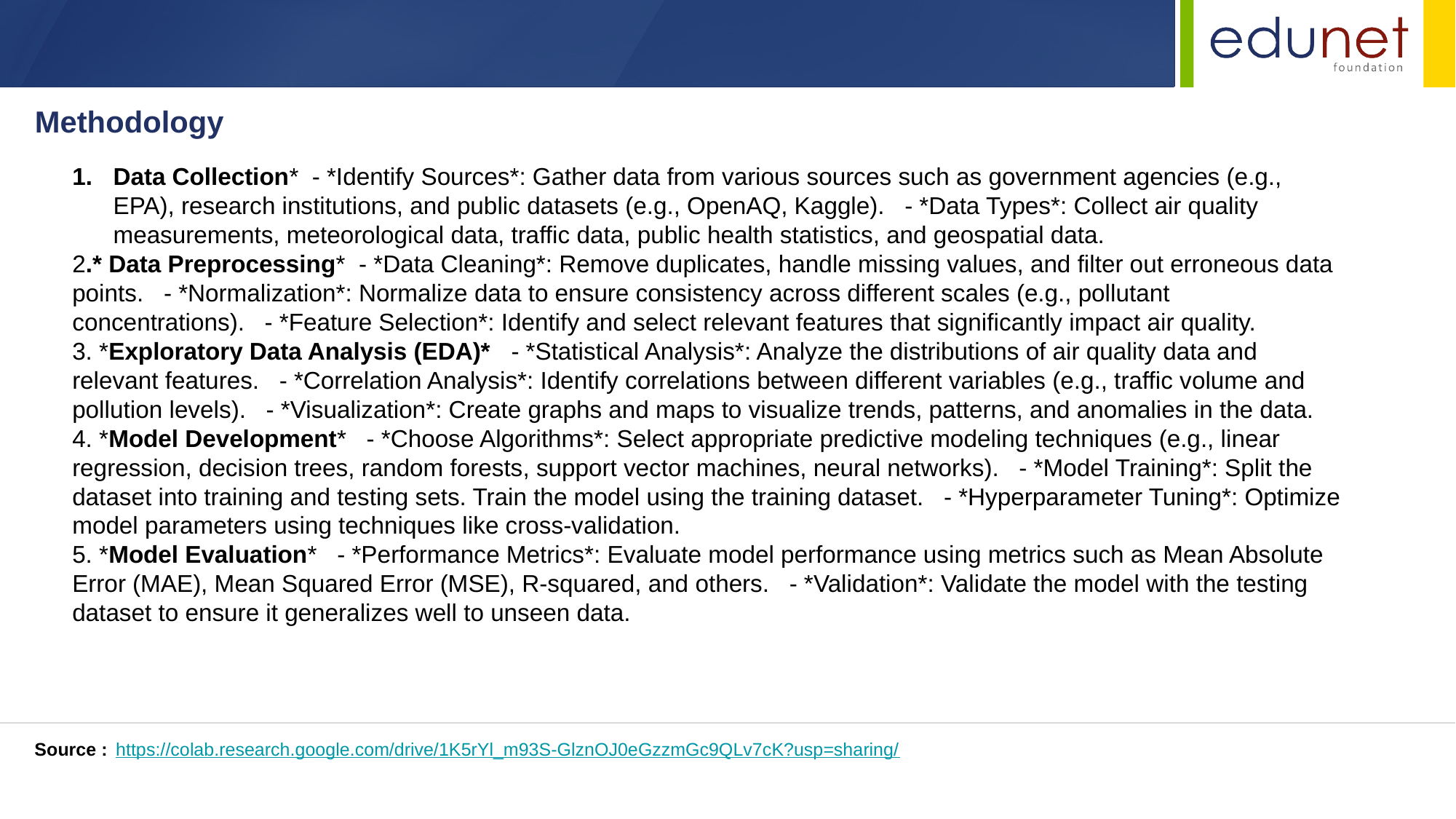

Methodology
Data Collection*  - *Identify Sources*: Gather data from various sources such as government agencies (e.g., EPA), research institutions, and public datasets (e.g., OpenAQ, Kaggle).   - *Data Types*: Collect air quality measurements, meteorological data, traffic data, public health statistics, and geospatial data.
2.* Data Preprocessing*  - *Data Cleaning*: Remove duplicates, handle missing values, and filter out erroneous data points.   - *Normalization*: Normalize data to ensure consistency across different scales (e.g., pollutant concentrations).   - *Feature Selection*: Identify and select relevant features that significantly impact air quality.
3. *Exploratory Data Analysis (EDA)*   - *Statistical Analysis*: Analyze the distributions of air quality data and relevant features.   - *Correlation Analysis*: Identify correlations between different variables (e.g., traffic volume and pollution levels).   - *Visualization*: Create graphs and maps to visualize trends, patterns, and anomalies in the data.
4. *Model Development*   - *Choose Algorithms*: Select appropriate predictive modeling techniques (e.g., linear regression, decision trees, random forests, support vector machines, neural networks).   - *Model Training*: Split the dataset into training and testing sets. Train the model using the training dataset.   - *Hyperparameter Tuning*: Optimize model parameters using techniques like cross-validation.
5. *Model Evaluation*   - *Performance Metrics*: Evaluate model performance using metrics such as Mean Absolute Error (MAE), Mean Squared Error (MSE), R-squared, and others.   - *Validation*: Validate the model with the testing dataset to ensure it generalizes well to unseen data.

Source :
https://colab.research.google.com/drive/1K5rYl_m93S-GlznOJ0eGzzmGc9QLv7cK?usp=sharing/